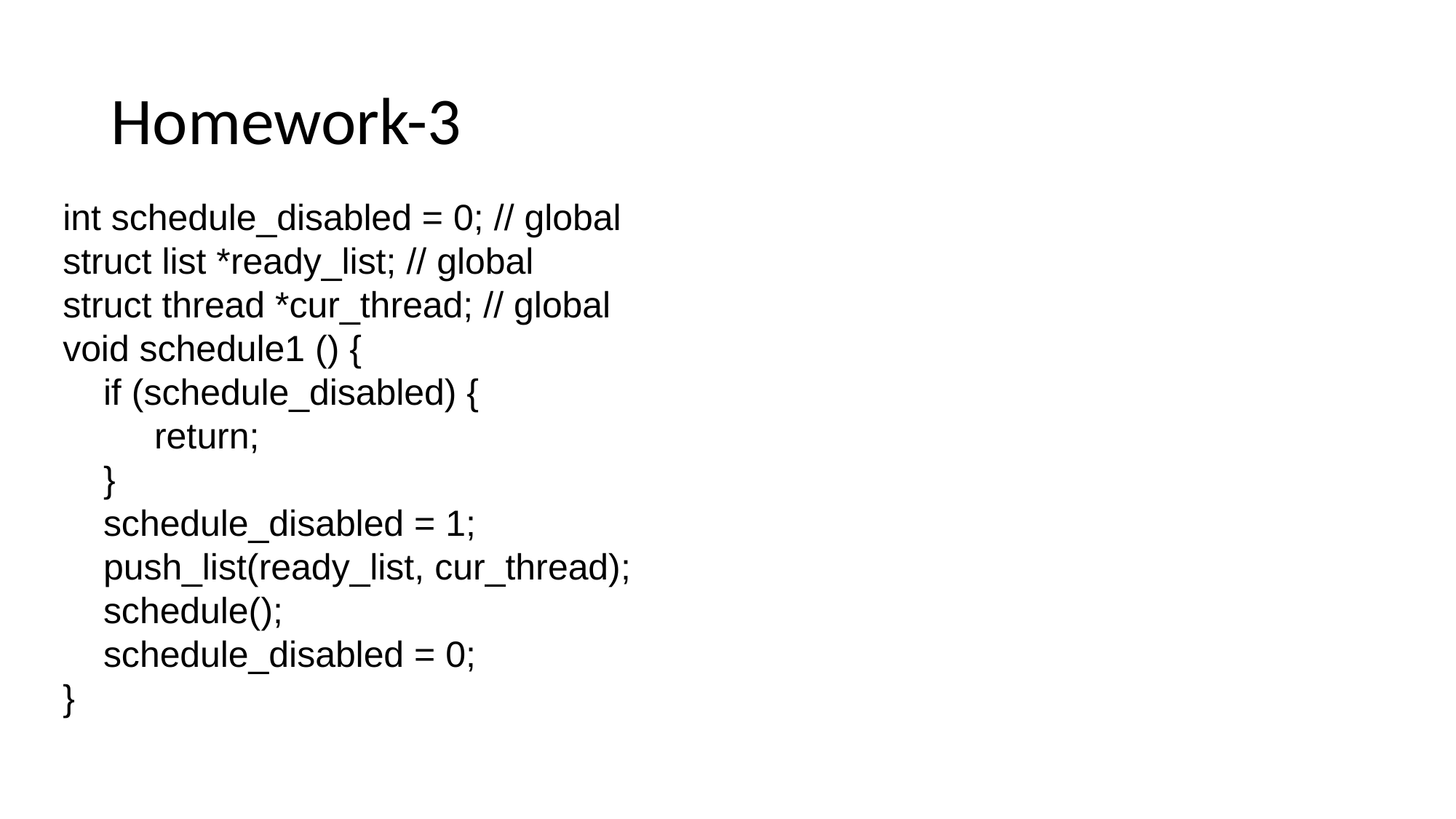

# Homework-3
int schedule_disabled = 0; // global
struct list *ready_list; // global
struct thread *cur_thread; // global
void schedule1 () {
    if (schedule_disabled) {
         return;
    }
    schedule_disabled = 1;
    push_list(ready_list, cur_thread);
    schedule();
    schedule_disabled = 0;
}